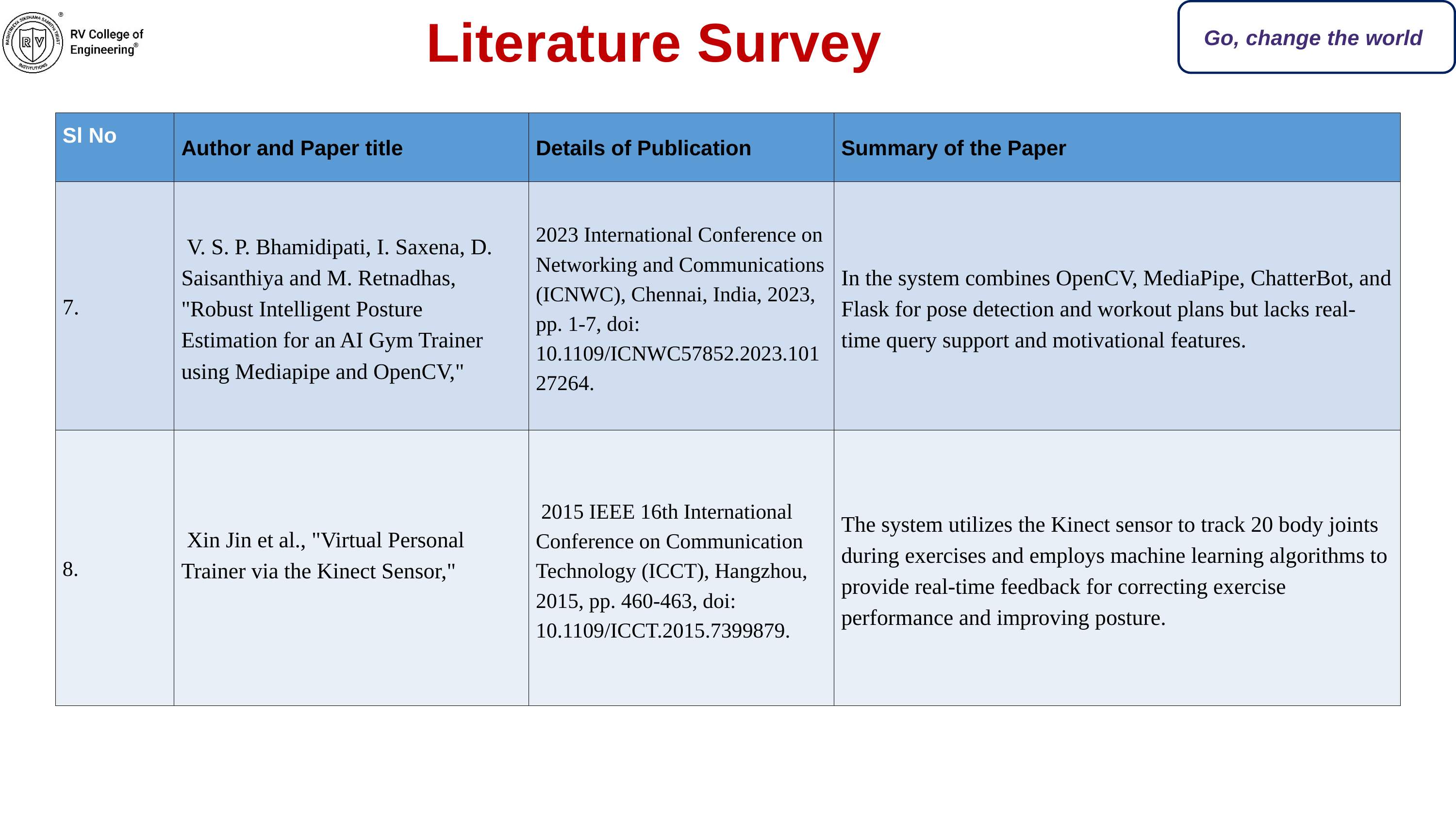

Literature Survey
Go, change the world
| Sl No | Author and Paper title | Details of Publication | Summary of the Paper |
| --- | --- | --- | --- |
| 7. | V. S. P. Bhamidipati, I. Saxena, D. Saisanthiya and M. Retnadhas, "Robust Intelligent Posture Estimation for an AI Gym Trainer using Mediapipe and OpenCV," | 2023 International Conference on Networking and Communications (ICNWC), Chennai, India, 2023, pp. 1-7, doi: 10.1109/ICNWC57852.2023.10127264. | In the system combines OpenCV, MediaPipe, ChatterBot, and Flask for pose detection and workout plans but lacks real-time query support and motivational features. |
| 8. | Xin Jin et al., "Virtual Personal Trainer via the Kinect Sensor," | 2015 IEEE 16th International Conference on Communication Technology (ICCT), Hangzhou, 2015, pp. 460-463, doi: 10.1109/ICCT.2015.7399879. | The system utilizes the Kinect sensor to track 20 body joints during exercises and employs machine learning algorithms to provide real-time feedback for correcting exercise performance and improving posture​. |